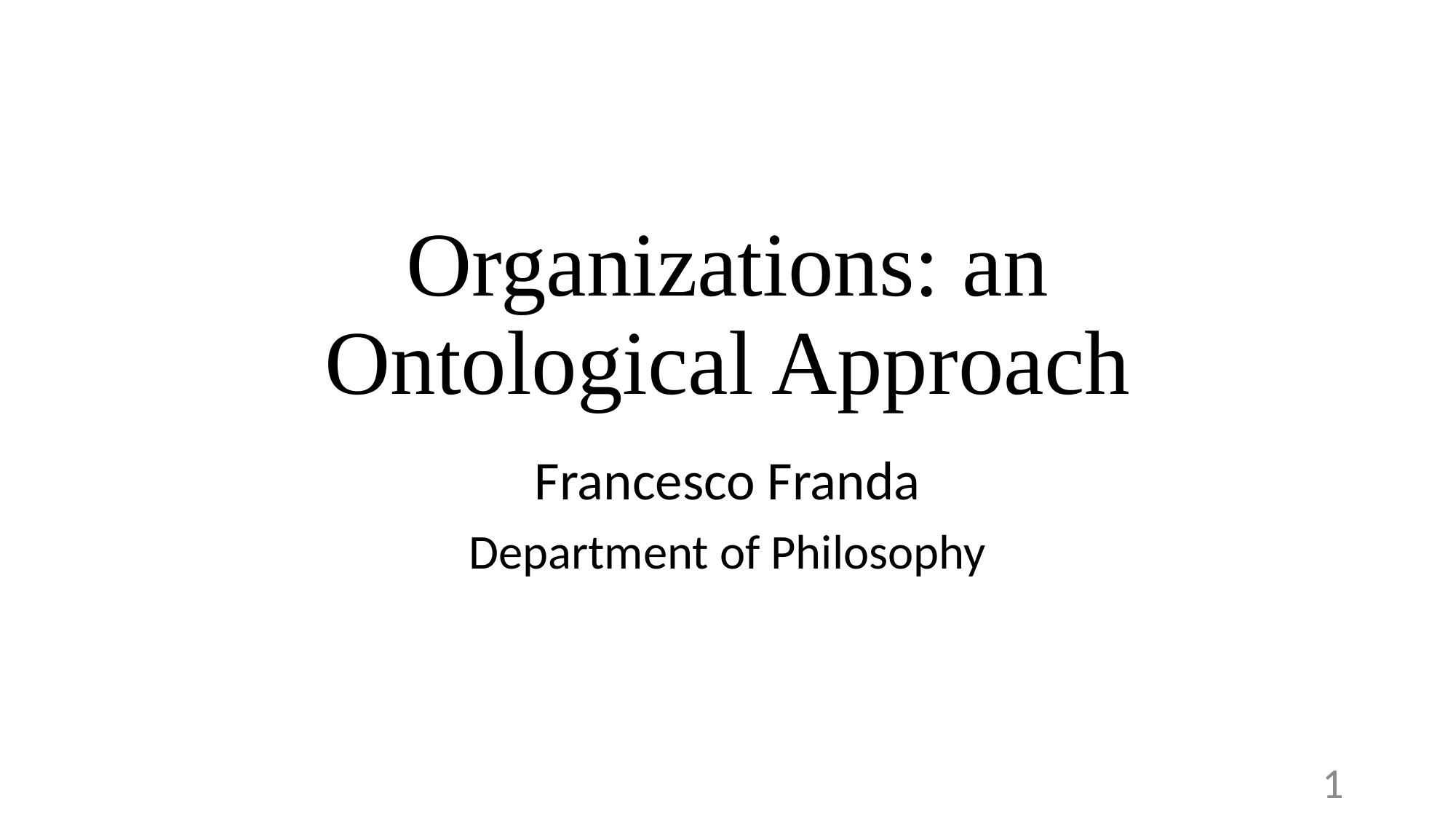

# Organizations: an Ontological Approach
Francesco Franda
Department of Philosophy
1